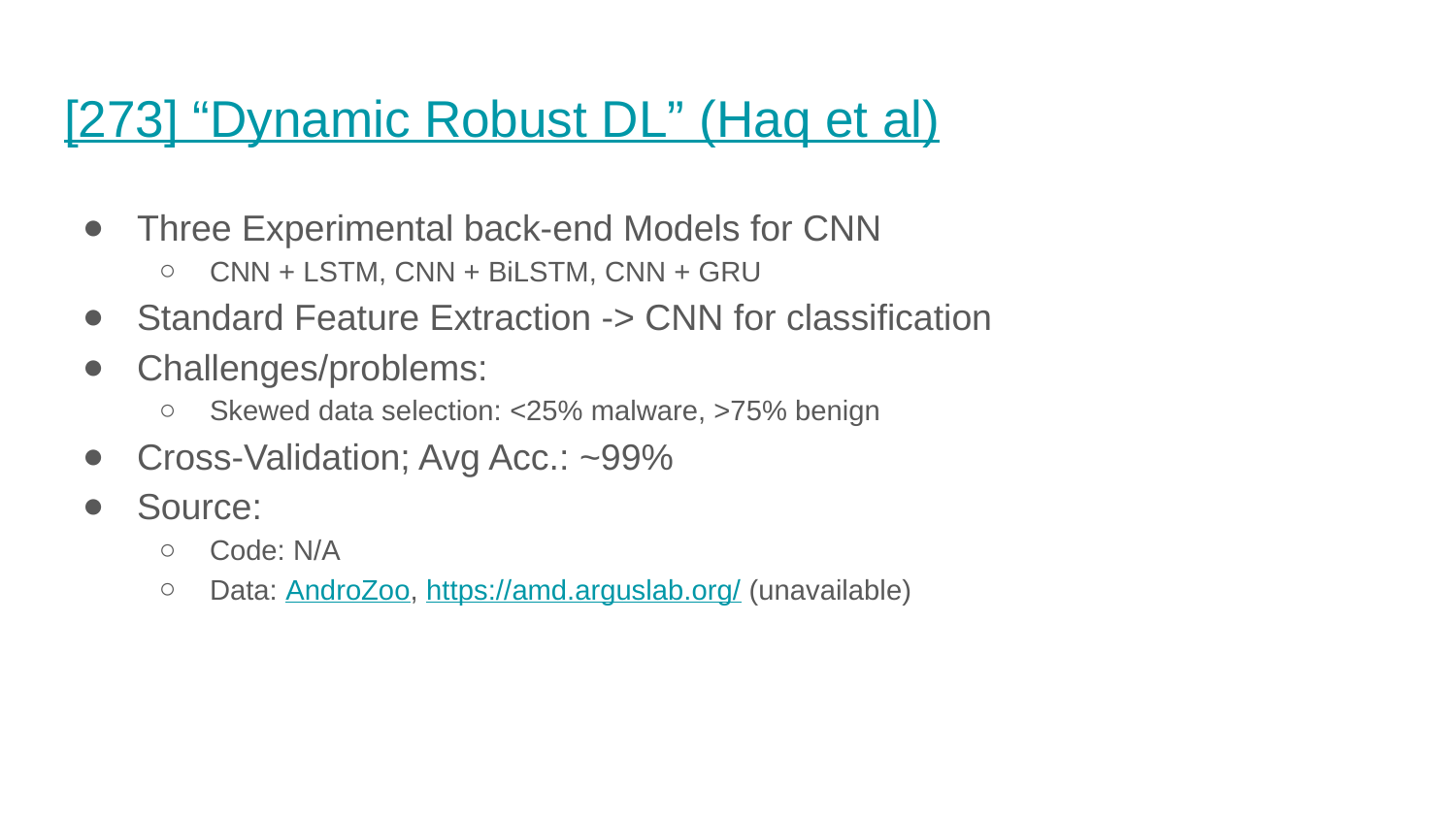

# [273] “Dynamic Robust DL” (Haq et al)
Three Experimental back-end Models for CNN
CNN + LSTM, CNN + BiLSTM, CNN + GRU
Standard Feature Extraction -> CNN for classification
Challenges/problems:
Skewed data selection: <25% malware, >75% benign
Cross-Validation; Avg Acc.: ~99%
Source:
Code: N/A
Data: AndroZoo, https://amd.arguslab.org/ (unavailable)